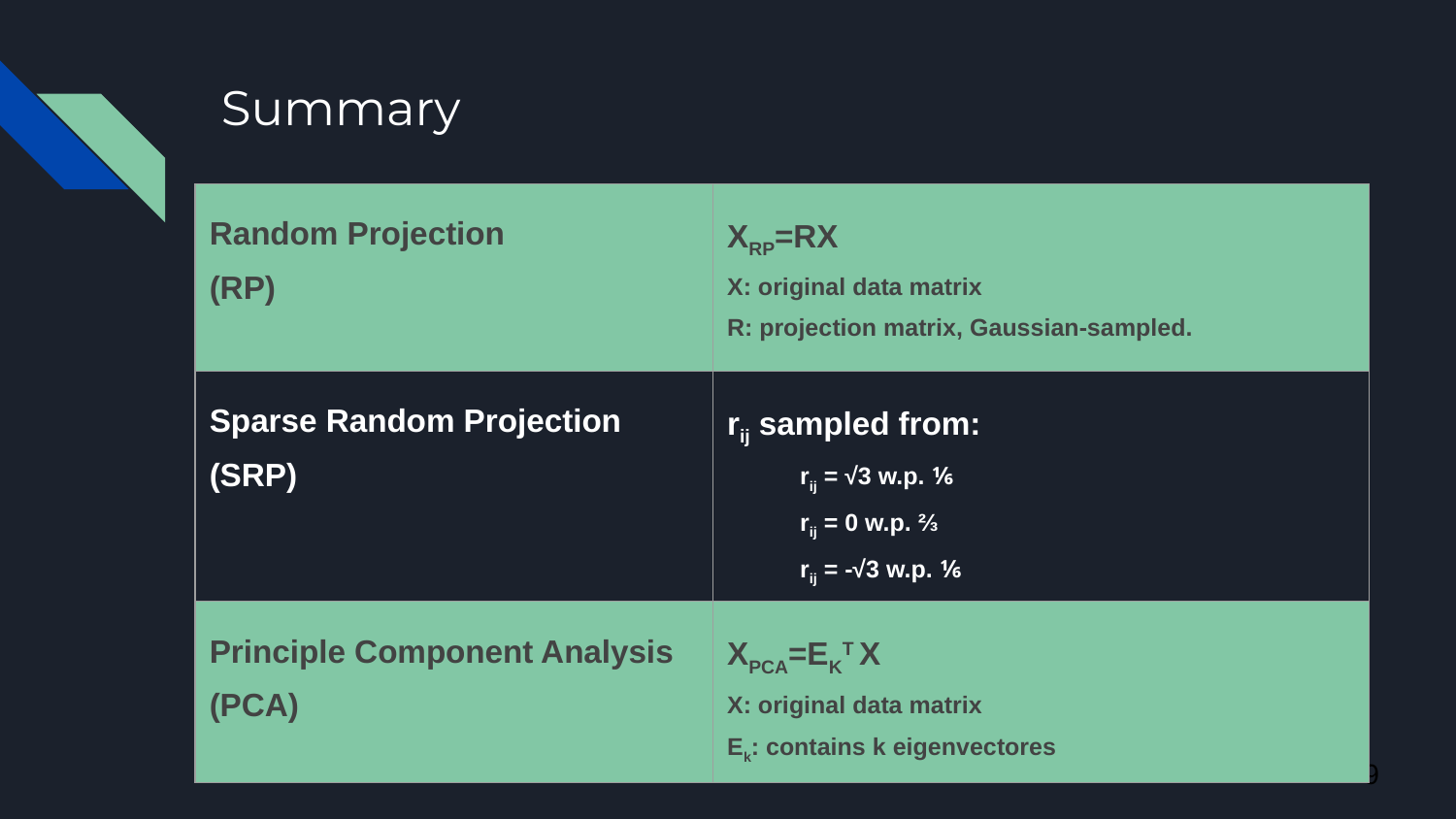

# Summary
| Random Projection (RP) | XRP=RX X: original data matrix R: projection matrix, Gaussian-sampled. |
| --- | --- |
| Sparse Random Projection (SRP) | rij sampled from: rij = √3 w.p. ⅙ rij = 0 w.p. ⅔ rij = -√3 w.p. ⅙ |
| Principle Component Analysis (PCA) | XPCA=EKT X X: original data matrix Ek: contains k eigenvectores |
9